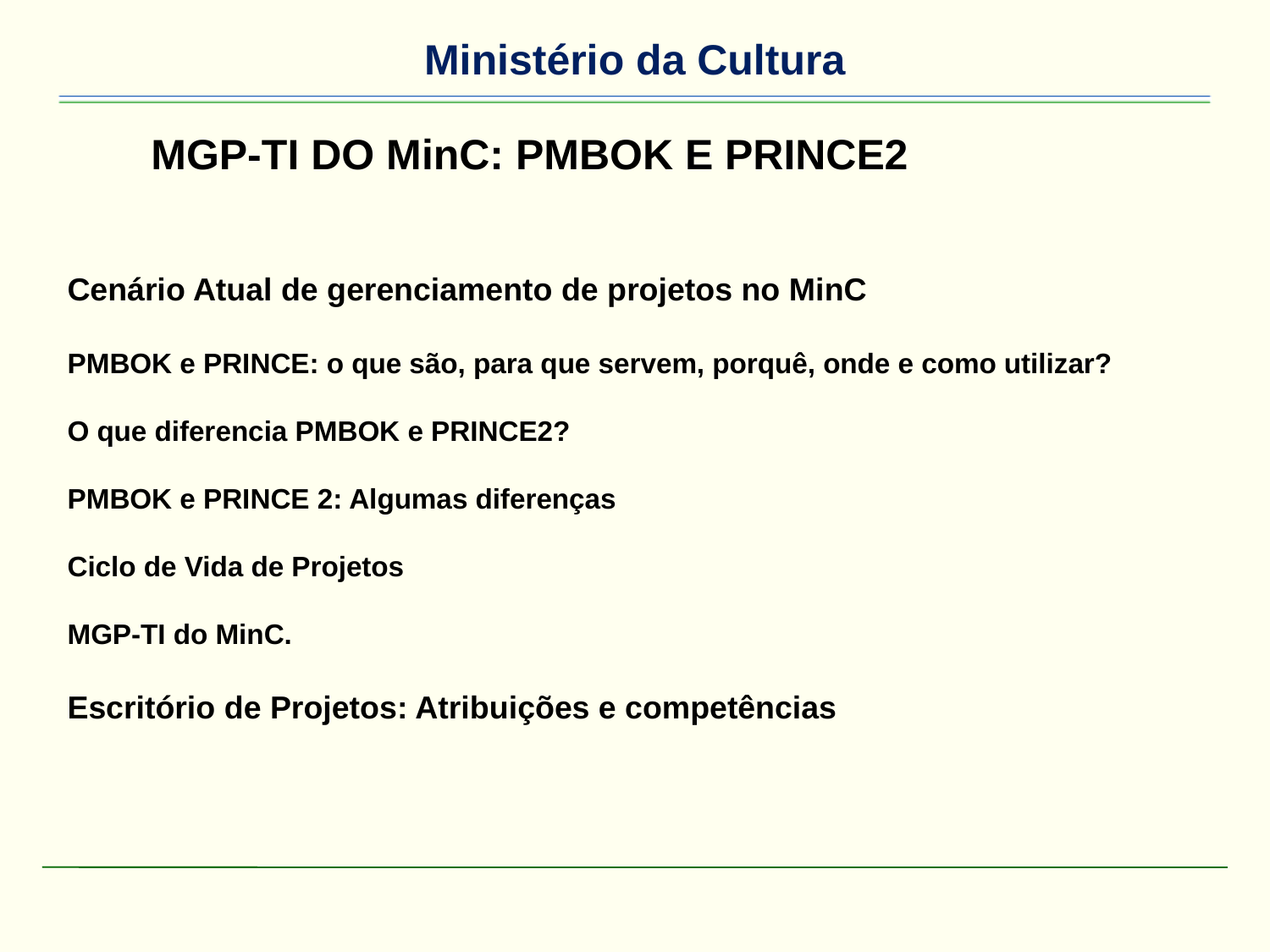

MGP-TI DO MinC: PMBOK E PRINCE2
Cenário Atual de gerenciamento de projetos no MinC

PMBOK e PRINCE: o que são, para que servem, porquê, onde e como utilizar?
O que diferencia PMBOK e PRINCE2?
PMBOK e PRINCE 2: Algumas diferenças
Ciclo de Vida de Projetos
MGP-TI do MinC.

Escritório de Projetos: Atribuições e competências